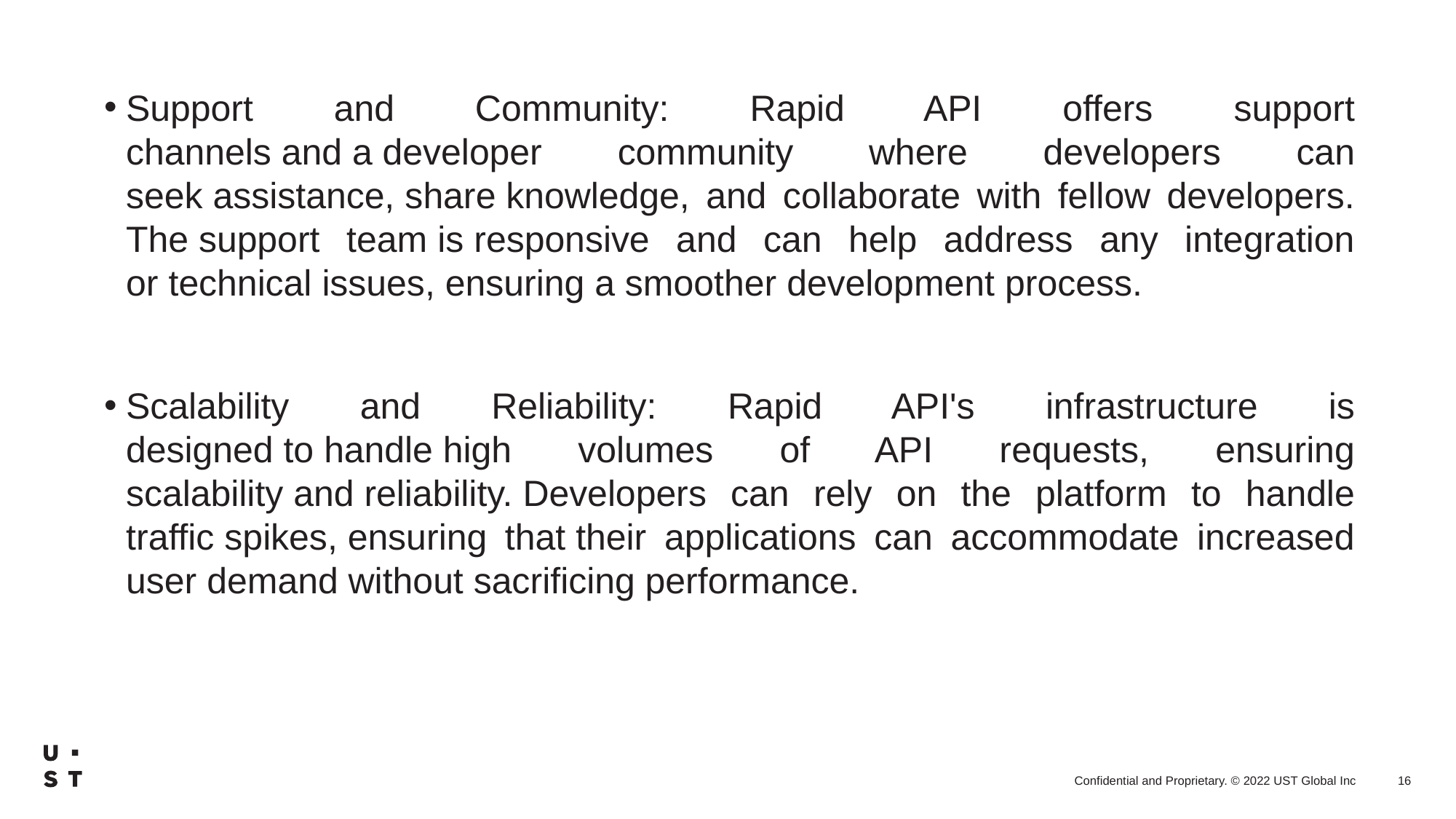

Support and Community: Rapid API offers support channels and a developer community where developers can seek assistance, share knowledge, and collaborate with fellow developers. The support team is responsive and can help address any integration or technical issues, ensuring a smoother development process.

Scalability and Reliability: Rapid API's infrastructure is designed to handle high volumes of API requests, ensuring scalability and reliability. Developers can rely on the platform to handle traffic spikes, ensuring that their applications can accommodate increased user demand without sacrificing performance.